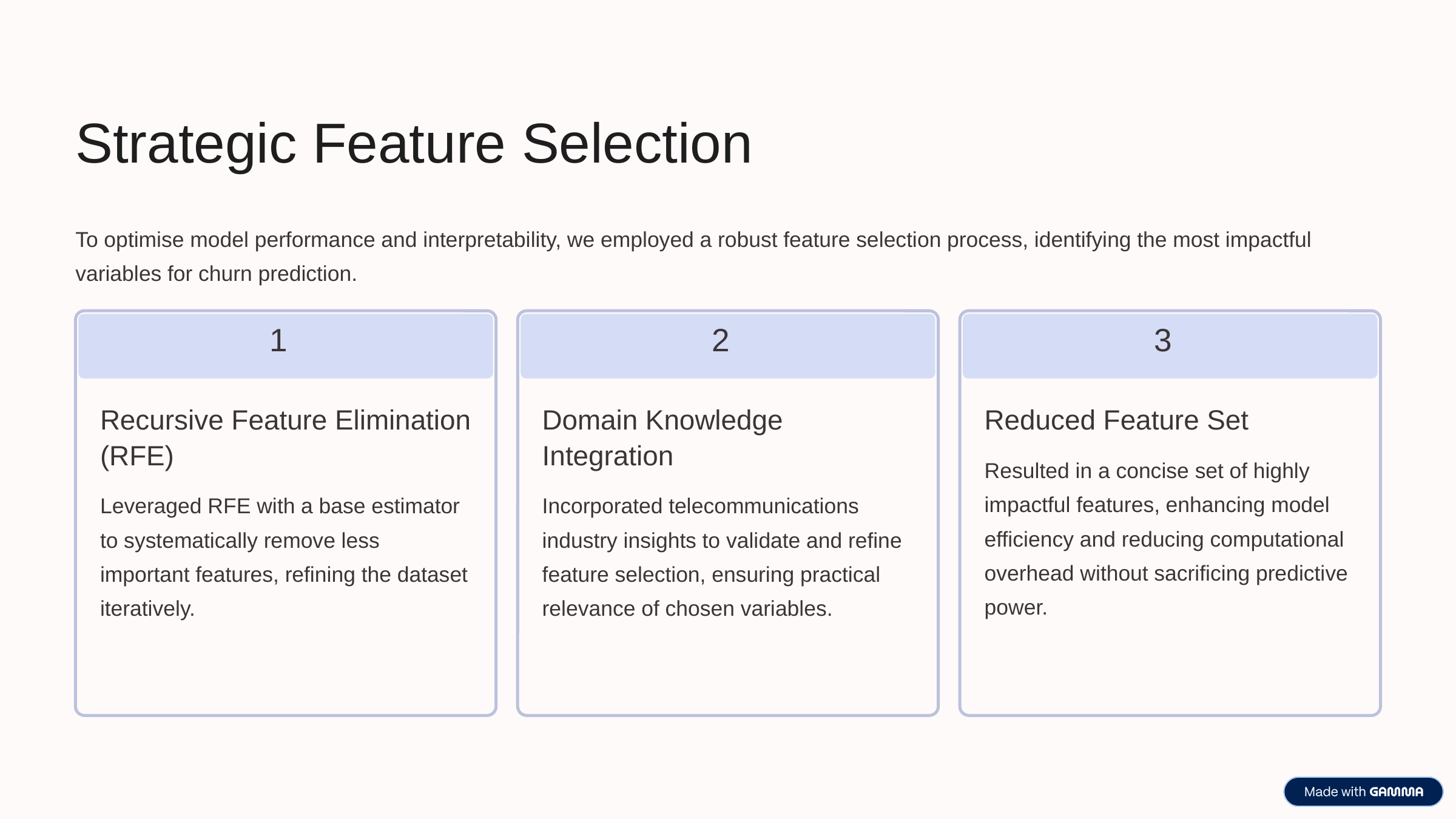

Strategic Feature Selection
To optimise model performance and interpretability, we employed a robust feature selection process, identifying the most impactful variables for churn prediction.

1
2
3
Recursive Feature Elimination (RFE)
Domain Knowledge Integration
Reduced Feature Set
Resulted in a concise set of highly impactful features, enhancing model efficiency and reducing computational overhead without sacrificing predictive power.
Leveraged RFE with a base estimator to systematically remove less important features, refining the dataset iteratively.
Incorporated telecommunications industry insights to validate and refine feature selection, ensuring practical relevance of chosen variables.